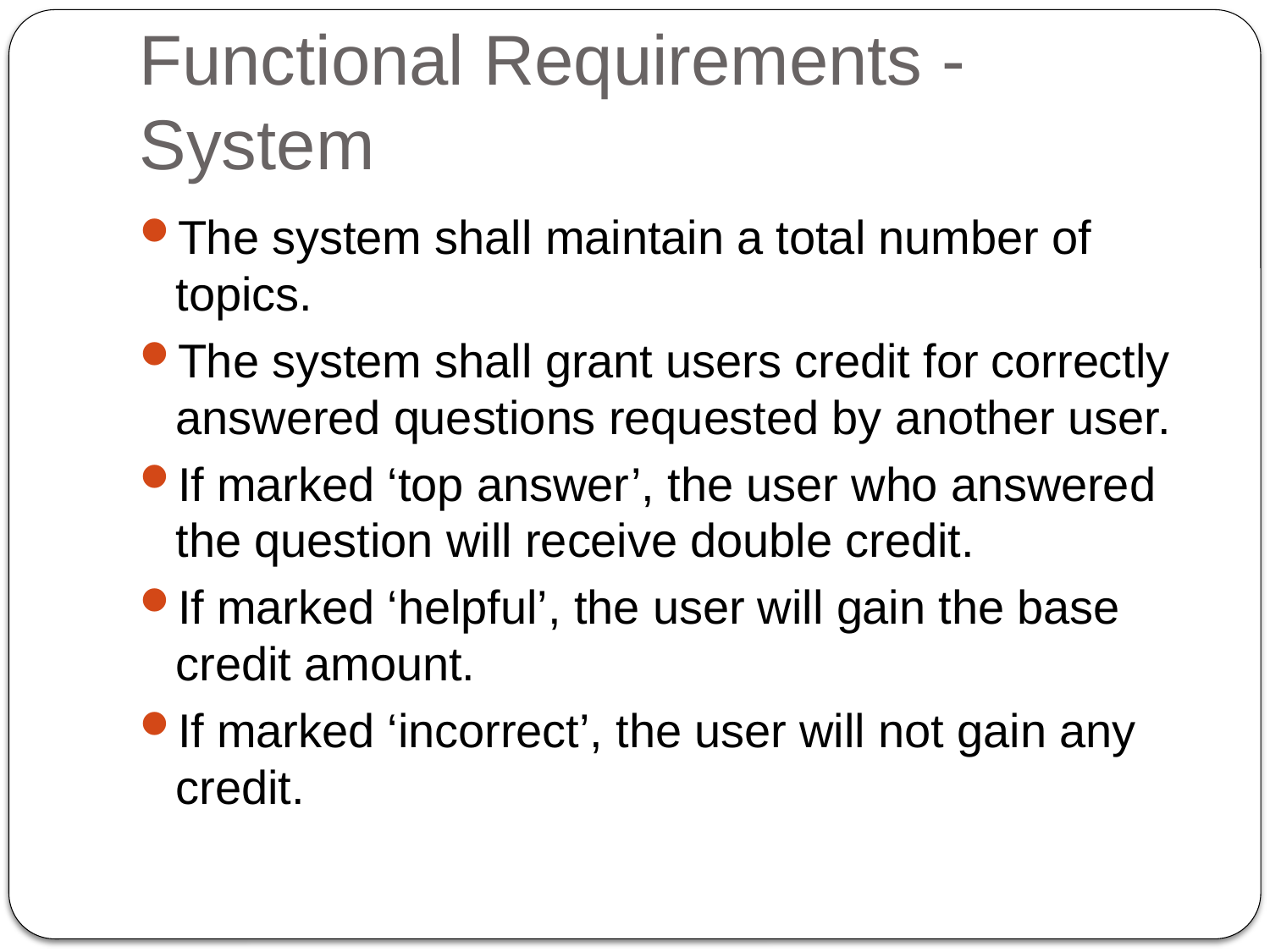

# Functional Requirements - System
The system shall maintain a total number of topics.
The system shall grant users credit for correctly answered questions requested by another user.
If marked ‘top answer’, the user who answered the question will receive double credit.
If marked ‘helpful’, the user will gain the base credit amount.
If marked ‘incorrect’, the user will not gain any credit.